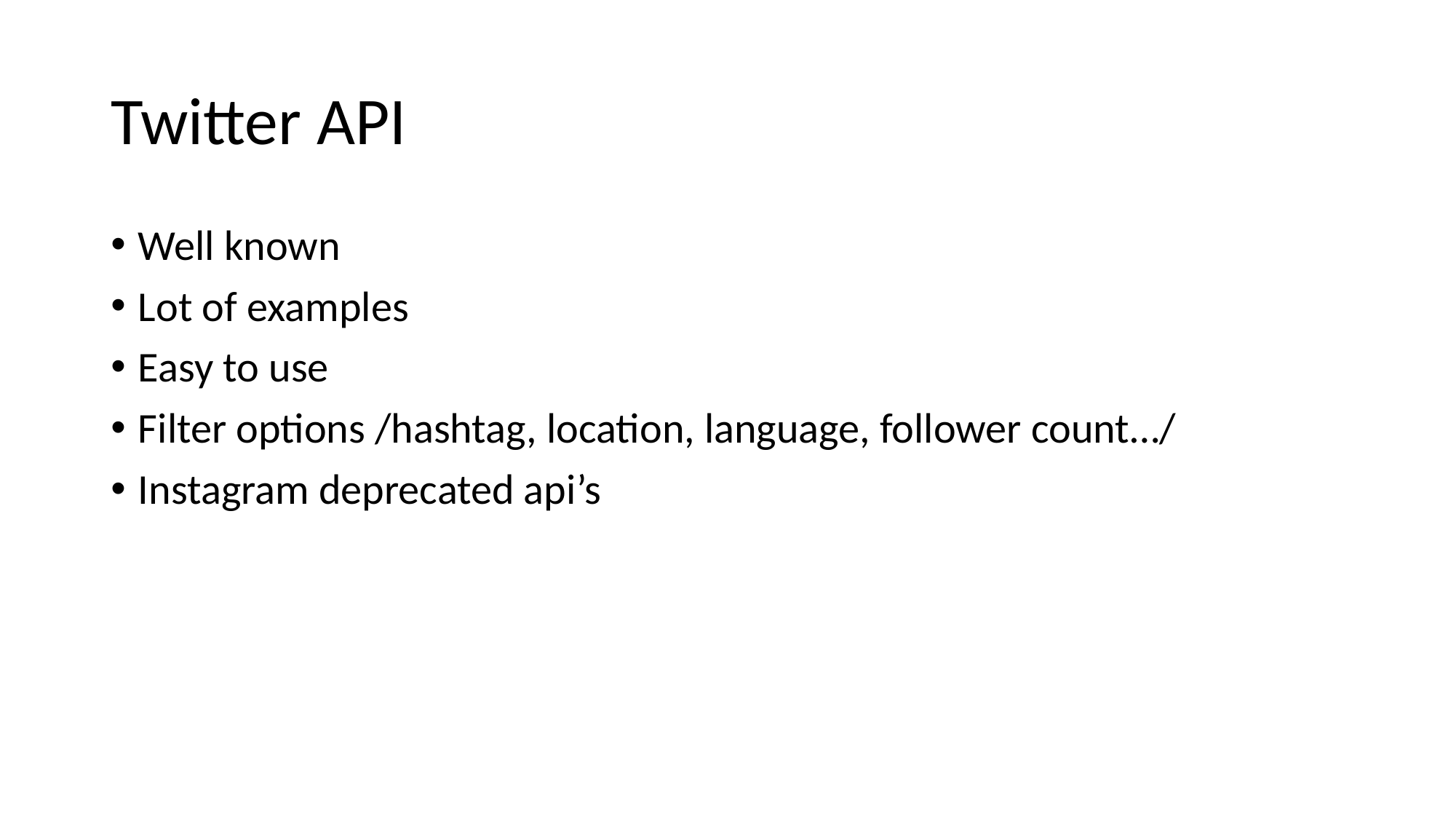

# Twitter API
Well known
Lot of examples
Easy to use
Filter options /hashtag, location, language, follower count…/
Instagram deprecated api’s